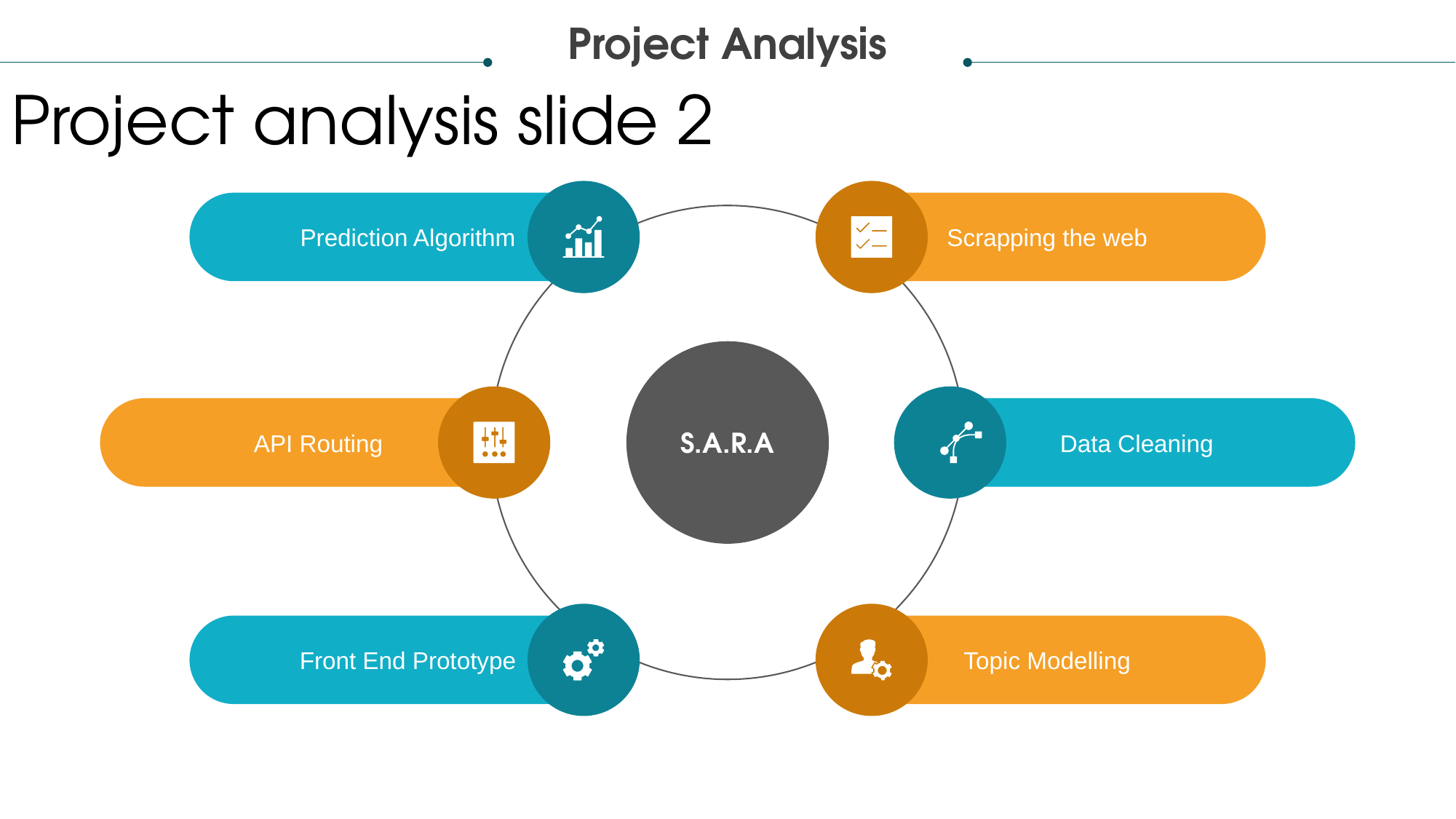

Project Analysis
Project analysis slide 2

Prediction Algorithm
Scrapping the web

S.A.R.A

API Routing
Data Cleaning

Front End Prototype
Topic Modelling